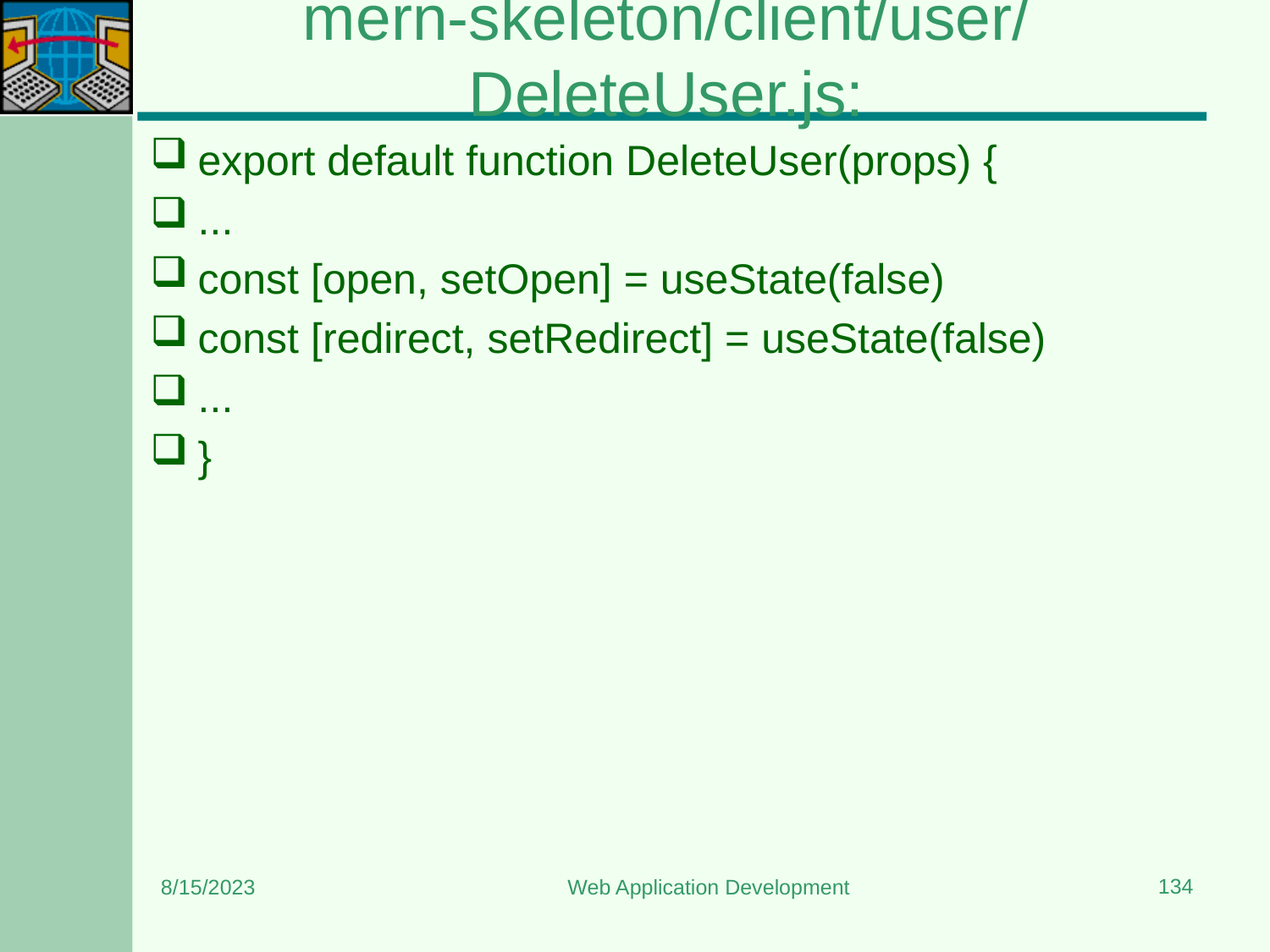

# mern-skeleton/client/user/DeleteUser.js:
export default function DeleteUser(props) {
...
const [open, setOpen] = useState(false)
const [redirect, setRedirect] = useState(false)
...
}
134
8/15/2023
Web Application Development